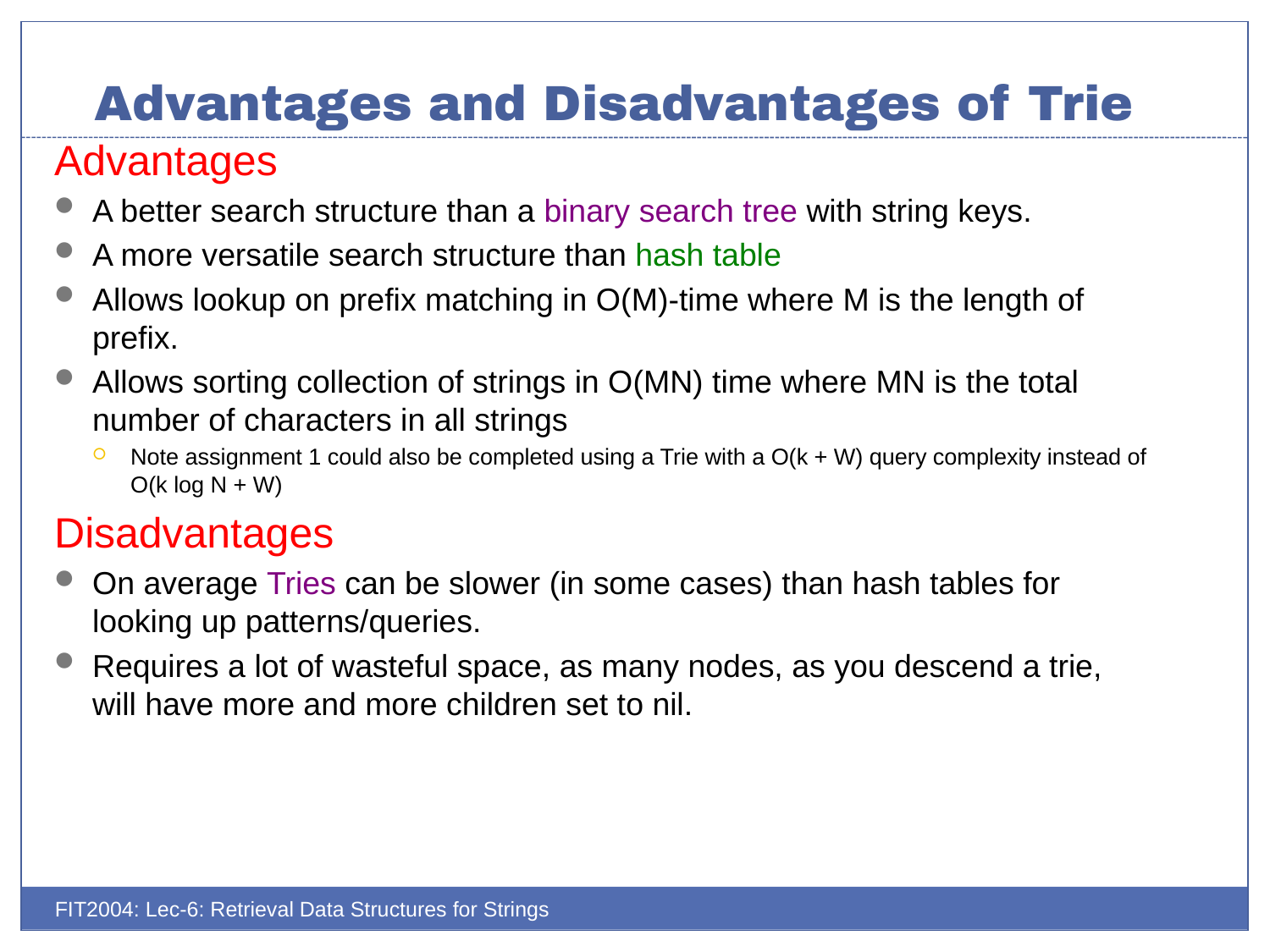

# Advantages and Disadvantages of Trie
Advantages
A better search structure than a binary search tree with string keys.
A more versatile search structure than hash table
Allows lookup on prefix matching in O(M)-time where M is the length of prefix.
Allows sorting collection of strings in O(MN) time where MN is the total number of characters in all strings
Note assignment 1 could also be completed using a Trie with a O(k + W) query complexity instead of O(k log N + W)
Disadvantages
On average Tries can be slower (in some cases) than hash tables for looking up patterns/queries.
Requires a lot of wasteful space, as many nodes, as you descend a trie, will have more and more children set to nil.
FIT2004: Lec-6: Retrieval Data Structures for Strings